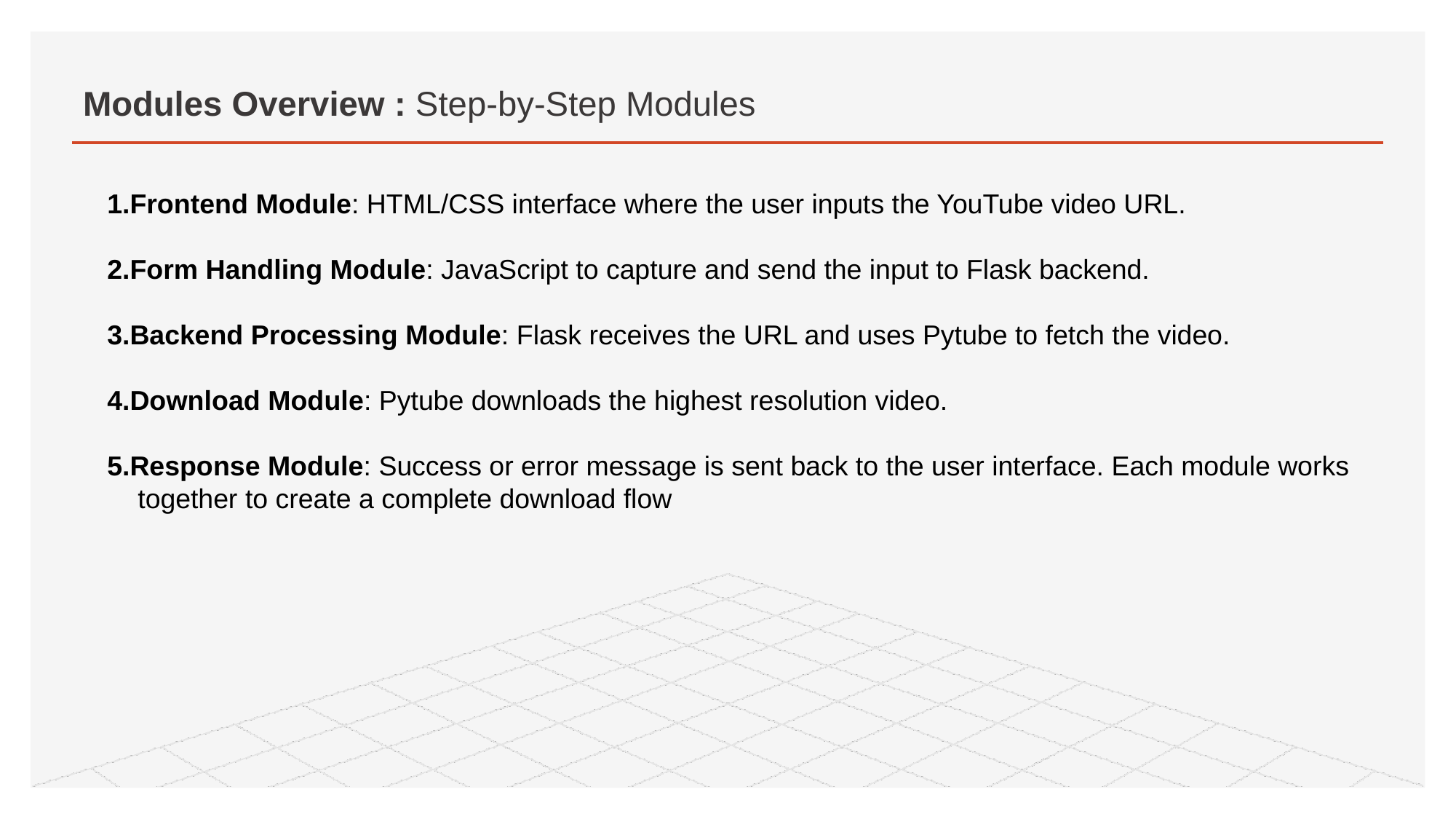

# Modules Overview : Step-by-Step Modules
Frontend Module: HTML/CSS interface where the user inputs the YouTube video URL.

Form Handling Module: JavaScript to capture and send the input to Flask backend.

Backend Processing Module: Flask receives the URL and uses Pytube to fetch the video.

Download Module: Pytube downloads the highest resolution video.

Response Module: Success or error message is sent back to the user interface. Each module works
    together to create a complete download flow